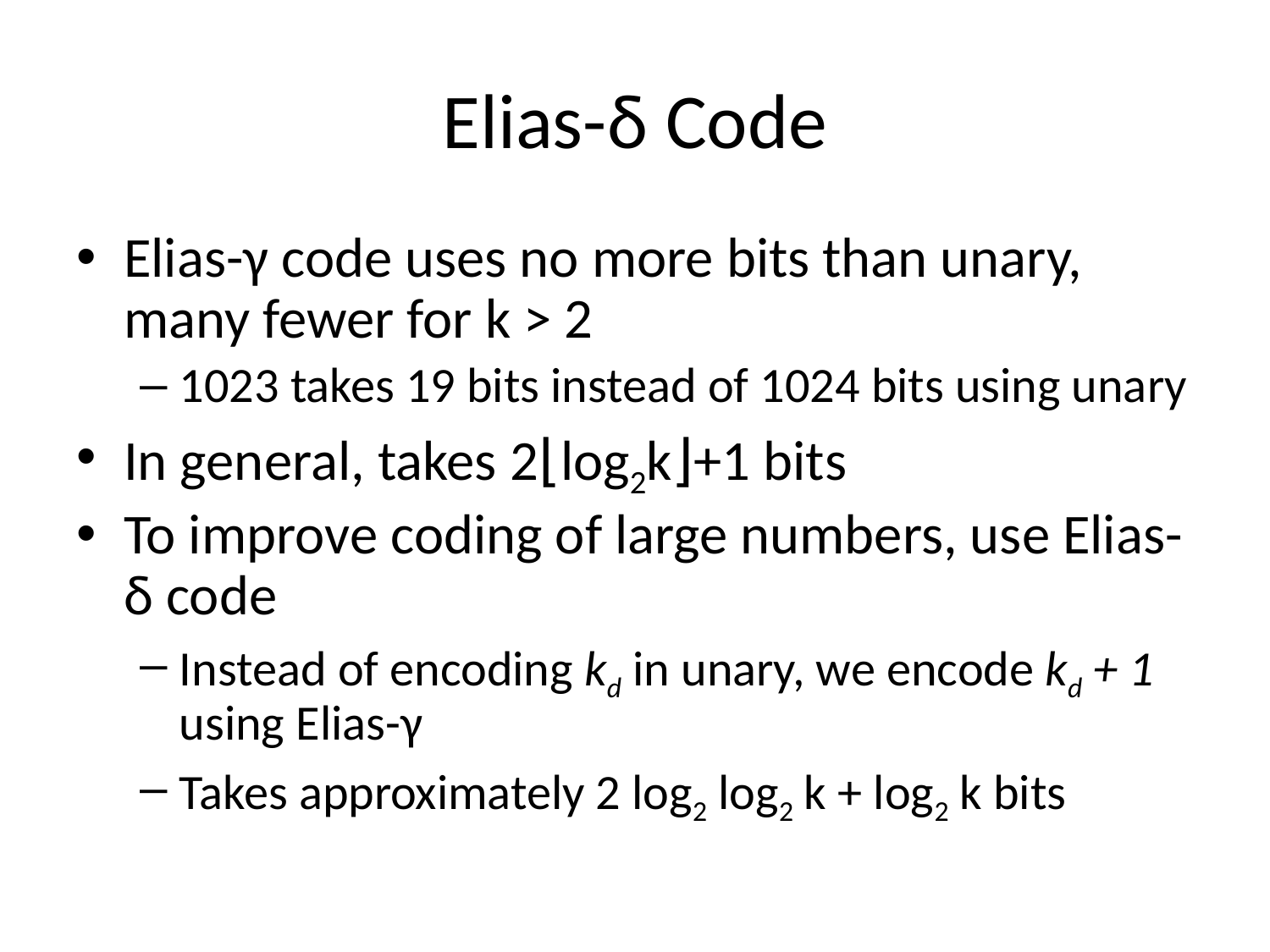

# Elias-δ Code
Elias-γ code uses no more bits than unary, many fewer for k > 2
1023 takes 19 bits instead of 1024 bits using unary
In general, takes 2⌊log2k⌋+1 bits
To improve coding of large numbers, use Elias-δ code
Instead of encoding kd in unary, we encode kd + 1 using Elias-γ
Takes approximately 2 log2 log2 k + log2 k bits